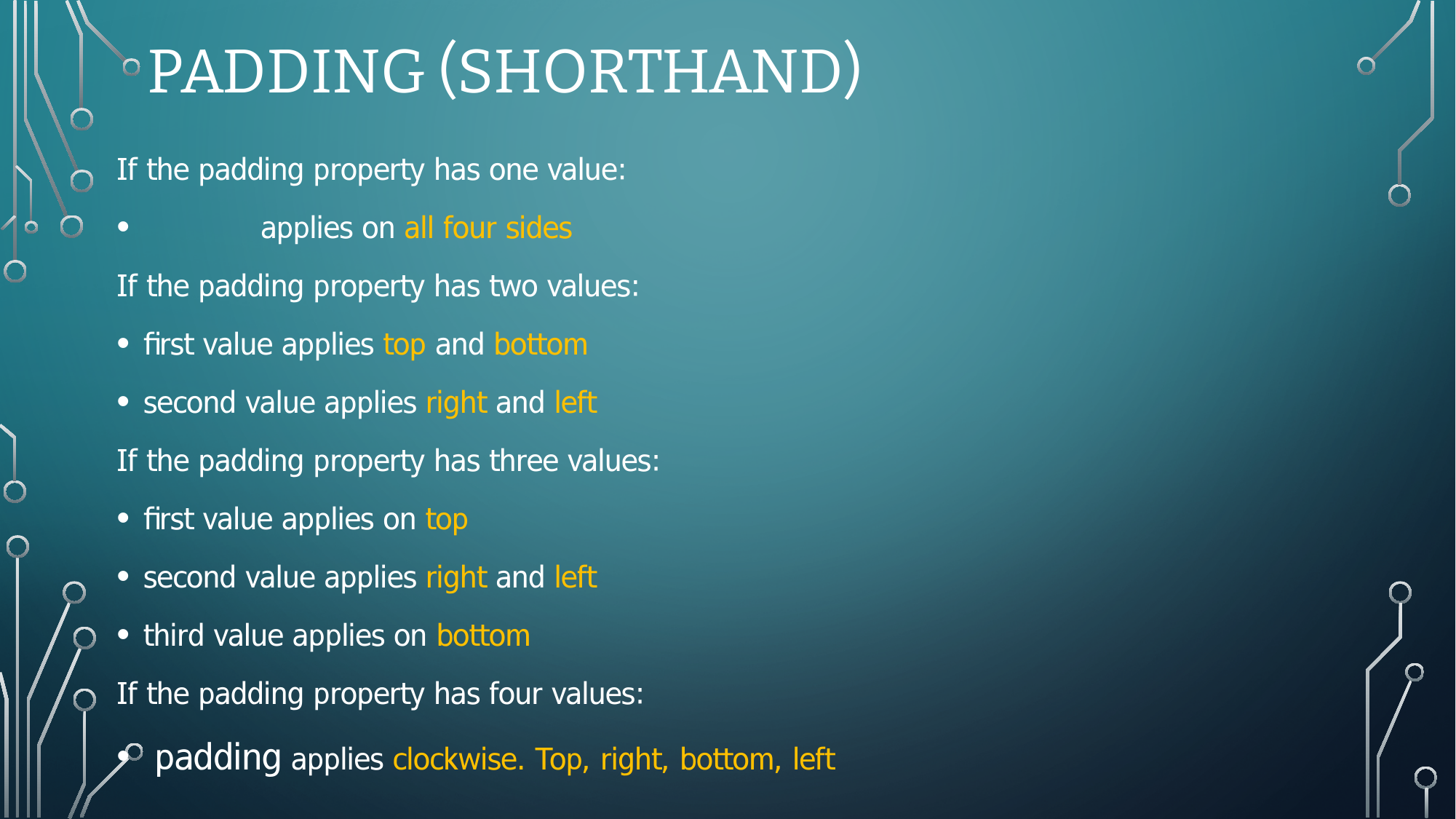

# Padding (shorthand)
If the padding property has one value:
	 	 applies on all four sides
If the padding property has two values:
	first value applies top and bottom
	second value applies right and left
If the padding property has three values:
	first value applies on top
	second value applies right and left
	third value applies on bottom
If the padding property has four values:
	 padding applies clockwise. Top, right, bottom, left